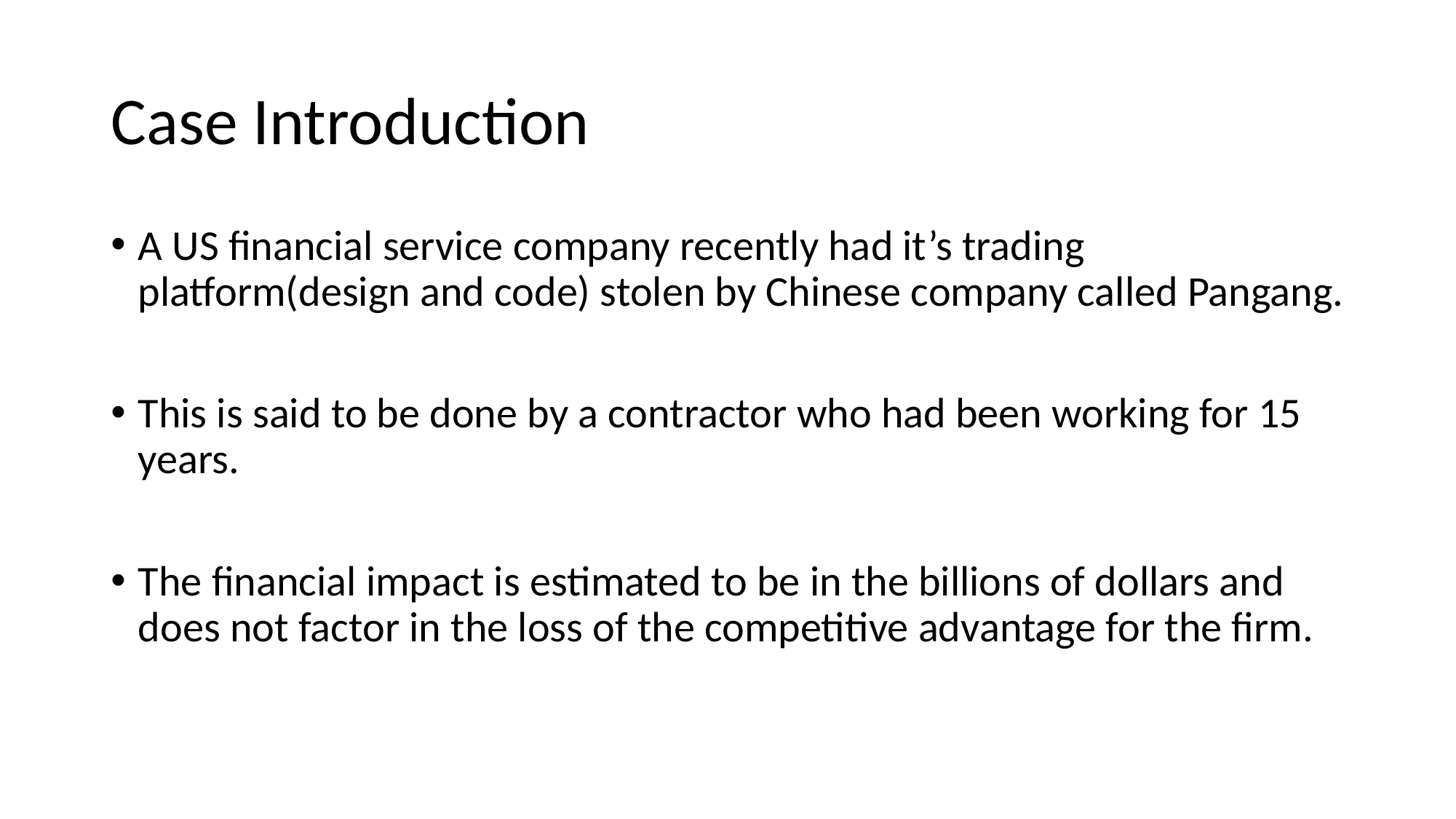

# Case Introduction
A US financial service company recently had it’s trading platform(design and code) stolen by Chinese company called Pangang.

This is said to be done by a contractor who had been working for 15 years.

The financial impact is estimated to be in the billions of dollars and does not factor in the loss of the competitive advantage for the firm.